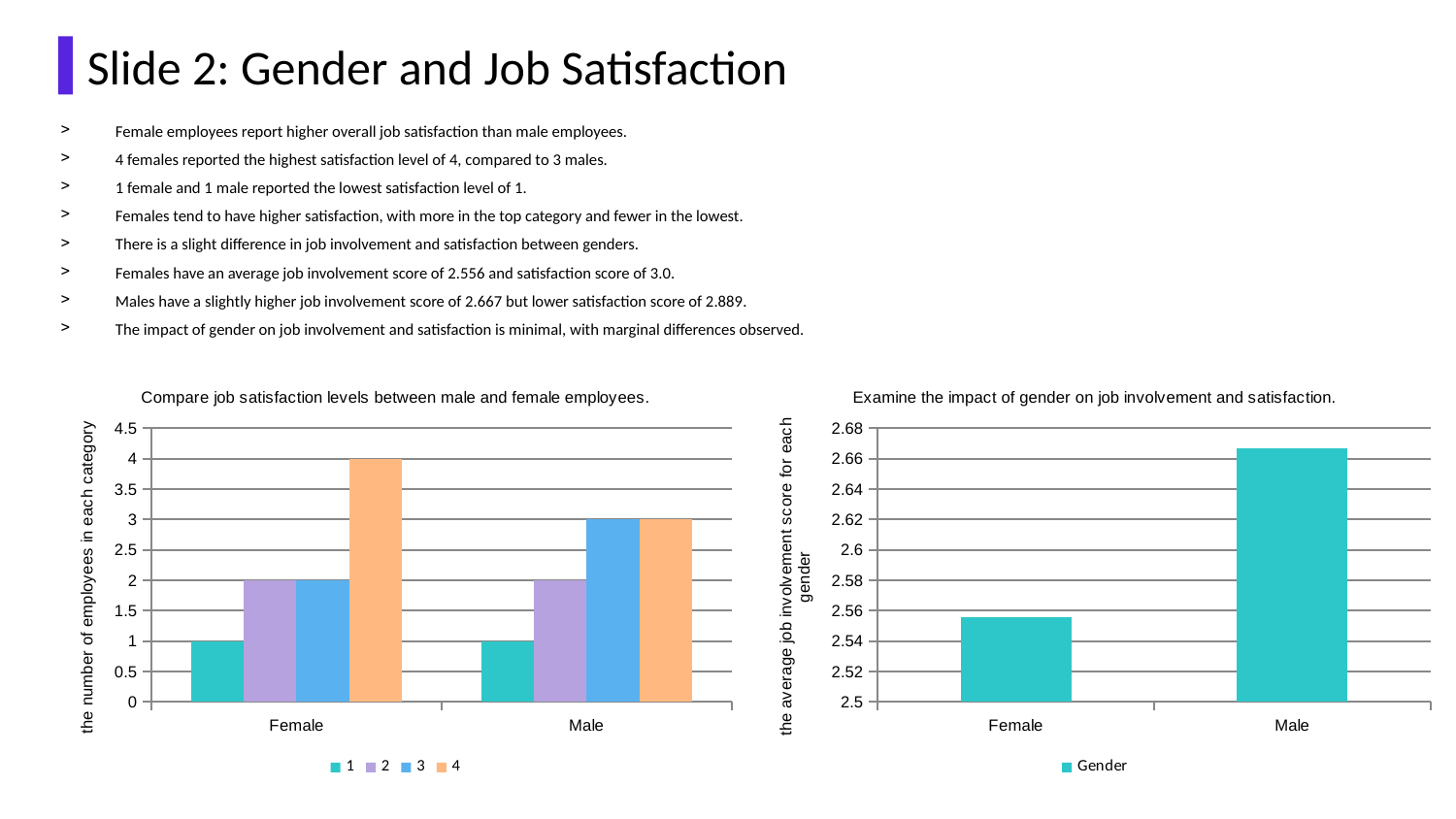

Slide 2: Gender and Job Satisfaction
Female employees report higher overall job satisfaction than male employees.
4 females reported the highest satisfaction level of 4, compared to 3 males.
1 female and 1 male reported the lowest satisfaction level of 1.
Females tend to have higher satisfaction, with more in the top category and fewer in the lowest.
There is a slight difference in job involvement and satisfaction between genders.
Females have an average job involvement score of 2.556 and satisfaction score of 3.0.
Males have a slightly higher job involvement score of 2.667 but lower satisfaction score of 2.889.
The impact of gender on job involvement and satisfaction is minimal, with marginal differences observed.

### Chart: Compare job satisfaction levels between male and female employees.

| Category | 1 | 2 | 3 | 4 |
|---|---|---|---|---|
| Female | 1.0 | 2.0 | 2.0 | 4.0 |
| Male | 1.0 | 2.0 | 3.0 | 3.0 |

### Chart: Examine the impact of gender on job involvement and satisfaction.

| Category | Gender |
|---|---|
| Female | 2.556 |
| Male | 2.667 |